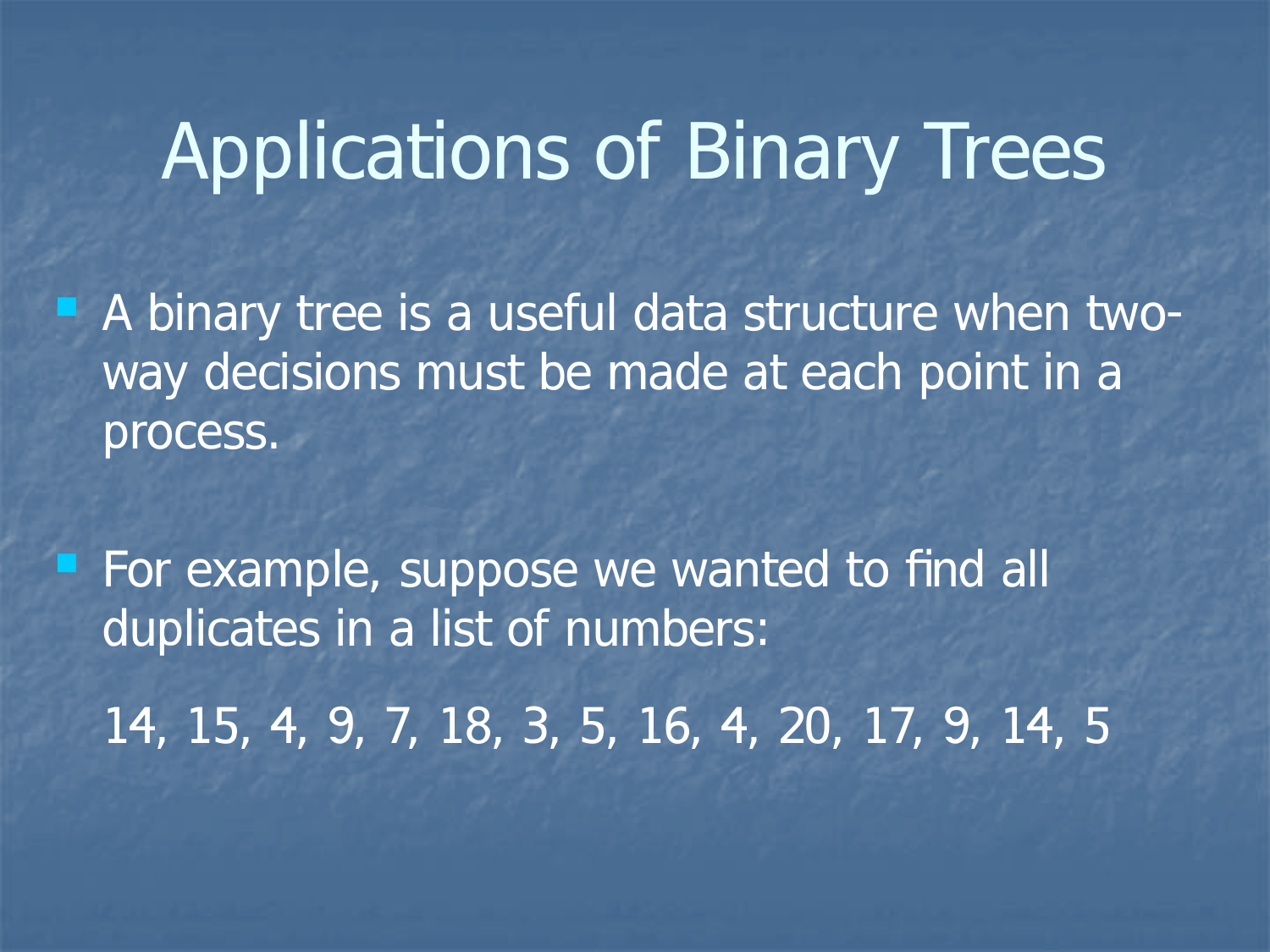

Applications of Binary Trees
A binary tree is a useful data structure when two-way decisions must be made at each point in a process.

For example, suppose we wanted to find all duplicates in a list of numbers:
14, 15, 4, 9, 7, 18, 3, 5, 16, 4, 20, 17, 9, 14, 5